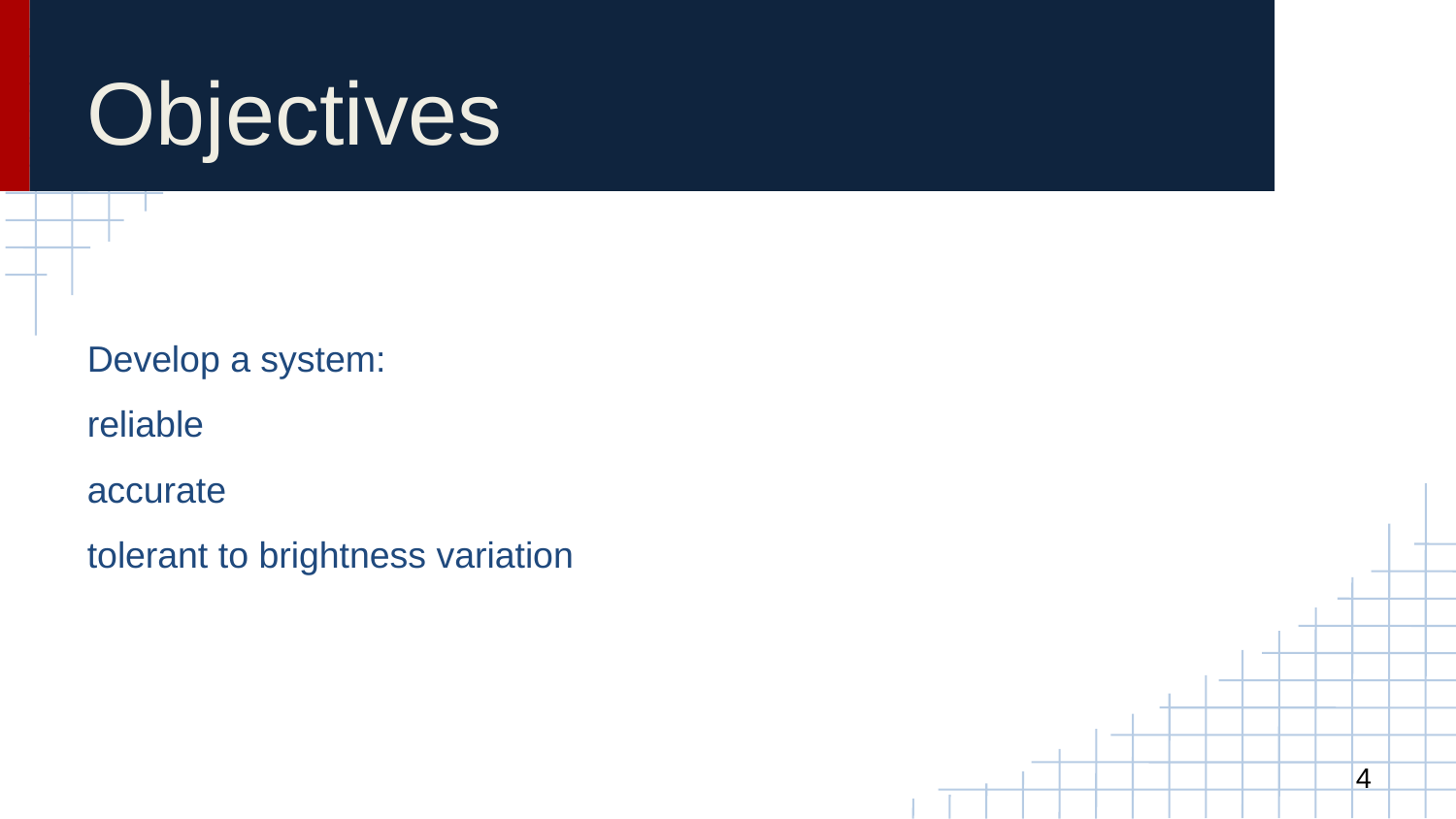

Objectives

Develop a system:
reliable
accurate
tolerant to brightness variation
4